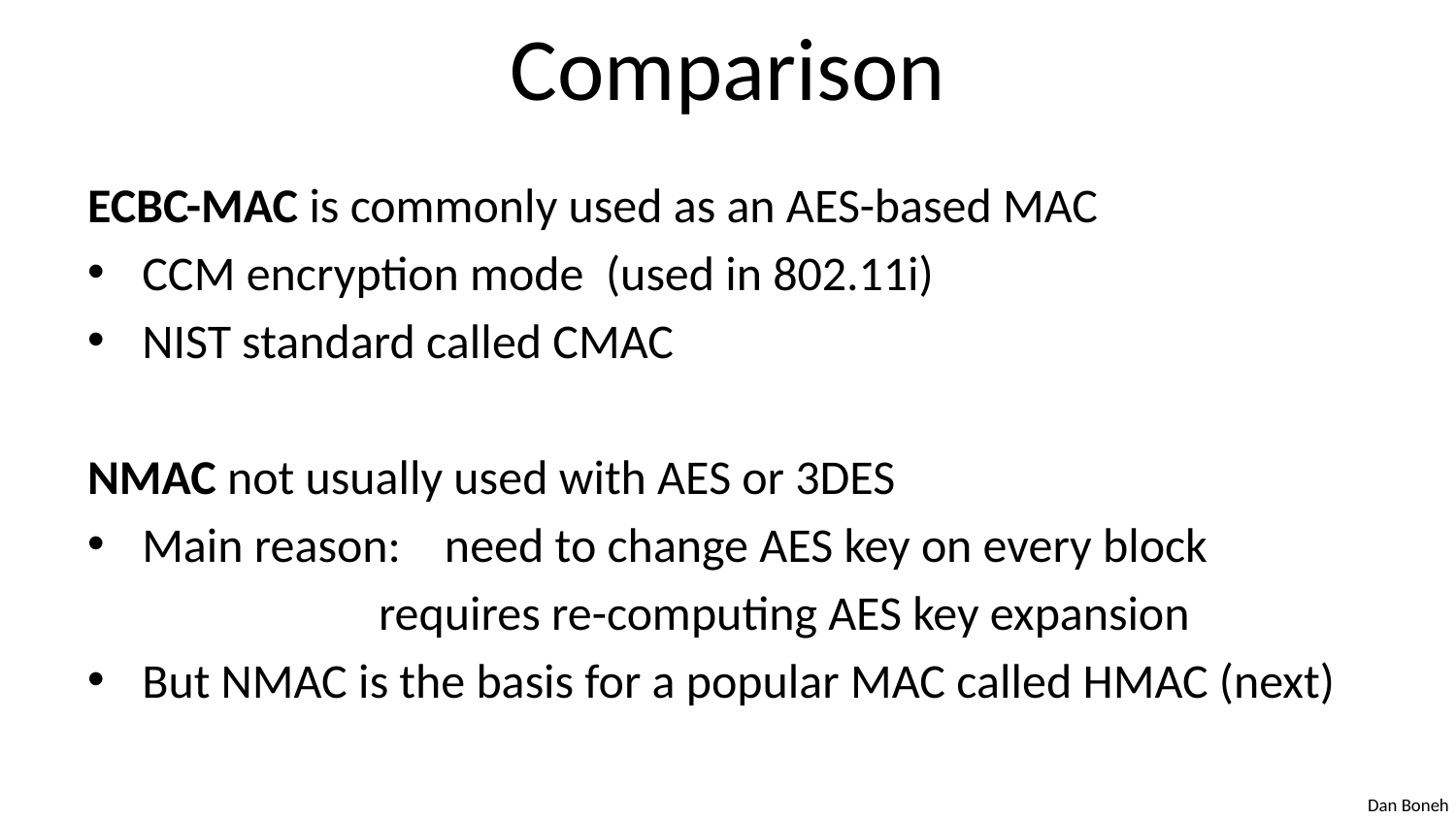

# Comparison
ECBC-MAC is commonly used as an AES-based MAC
CCM encryption mode  (used in 802.11i)
NIST standard called CMAC

NMAC not usually used with AES or 3DES
Main reason:    need to change AES key on every block
		requires re-computing AES key expansion
But NMAC is the basis for a popular MAC called HMAC (next)